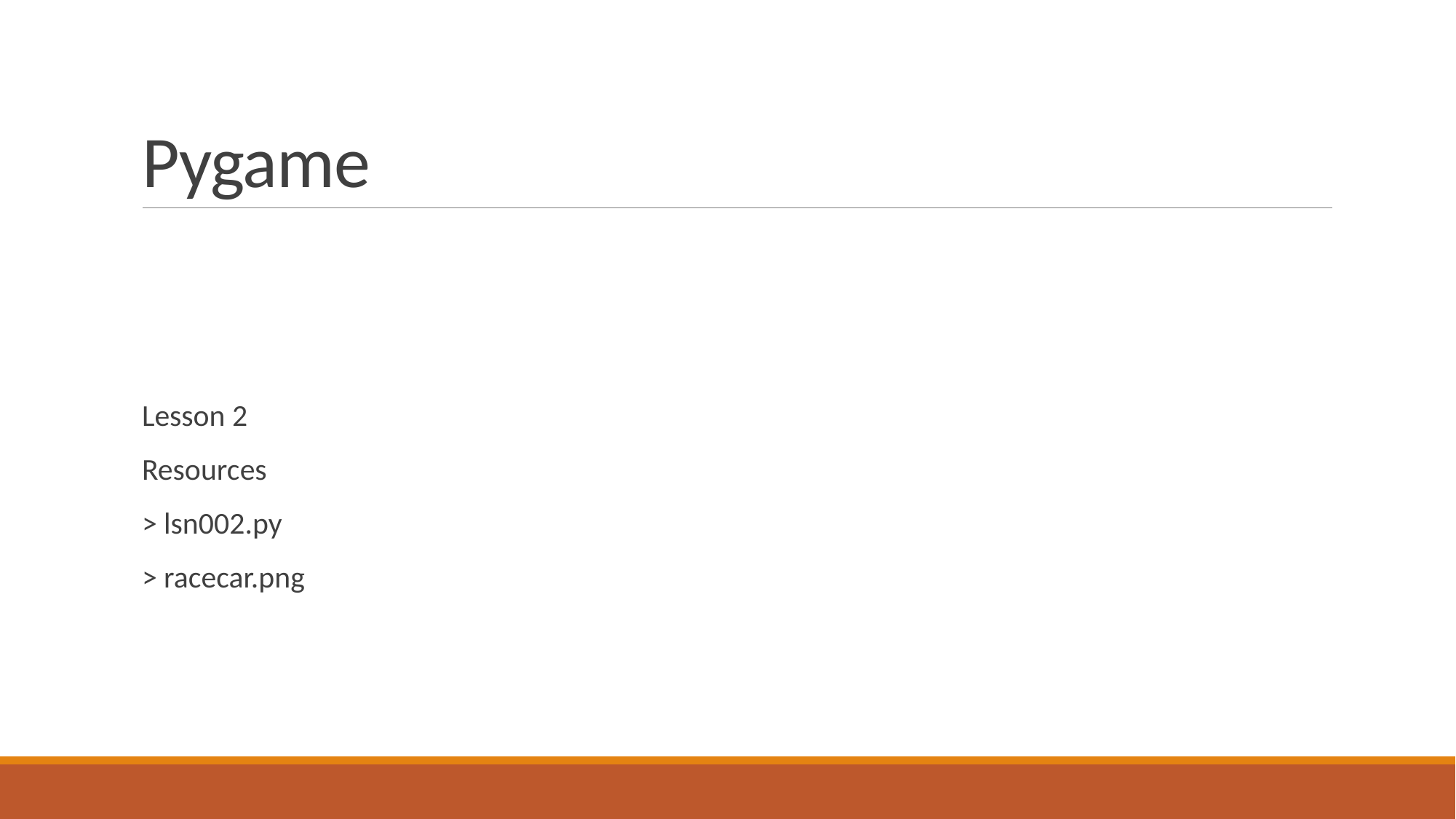

# Pygame
Lesson 2
Resources
> lsn002.py
> racecar.png